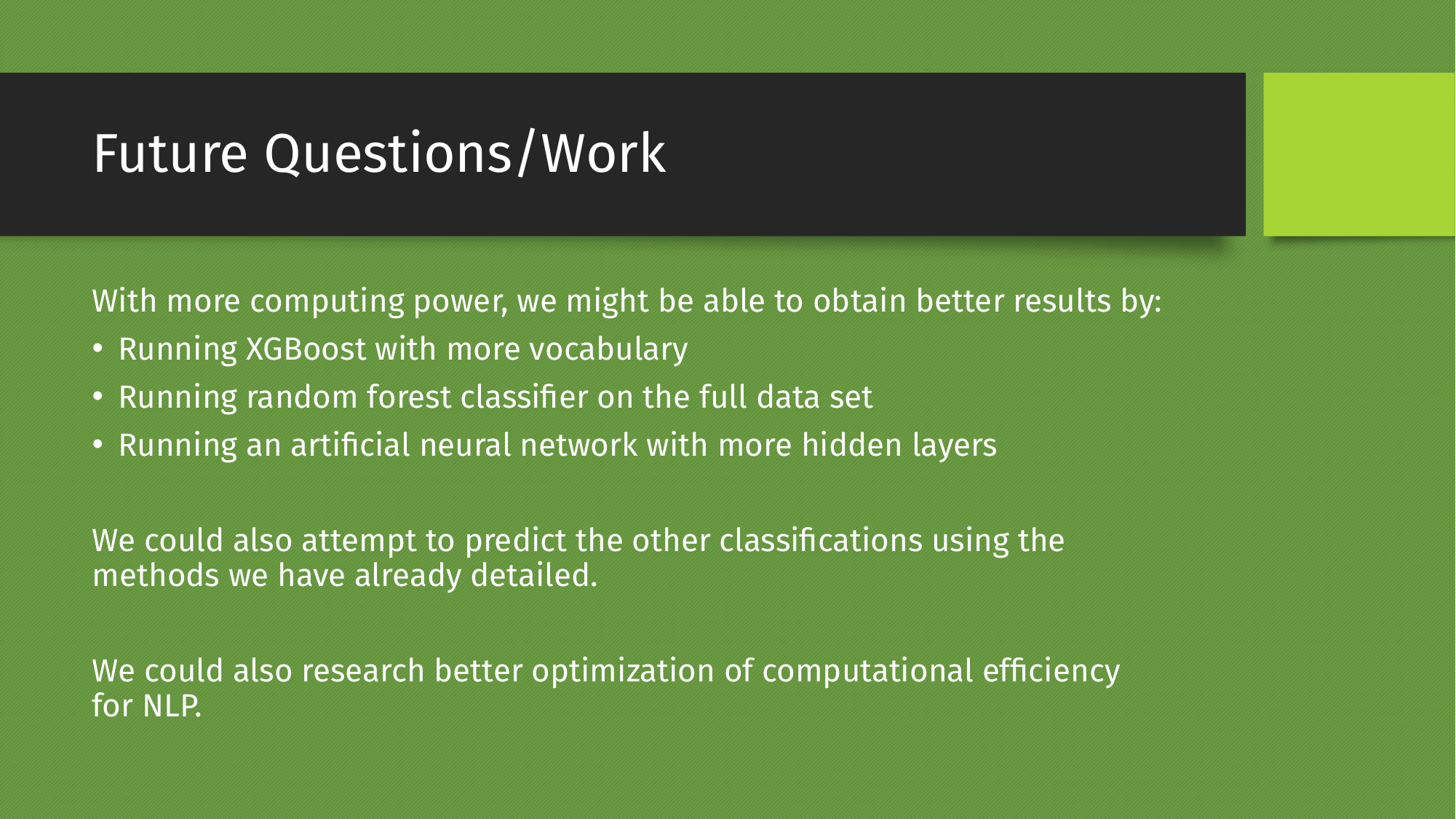

# Future Questions/Work
With more computing power, we might be able to obtain better results by:
Running XGBoost with more vocabulary
Running random forest classifier on the full data set
Running an artificial neural network with more hidden layers

We could also attempt to predict the other classifications using the methods we have already detailed.

We could also research better optimization of computational efficiency for NLP.